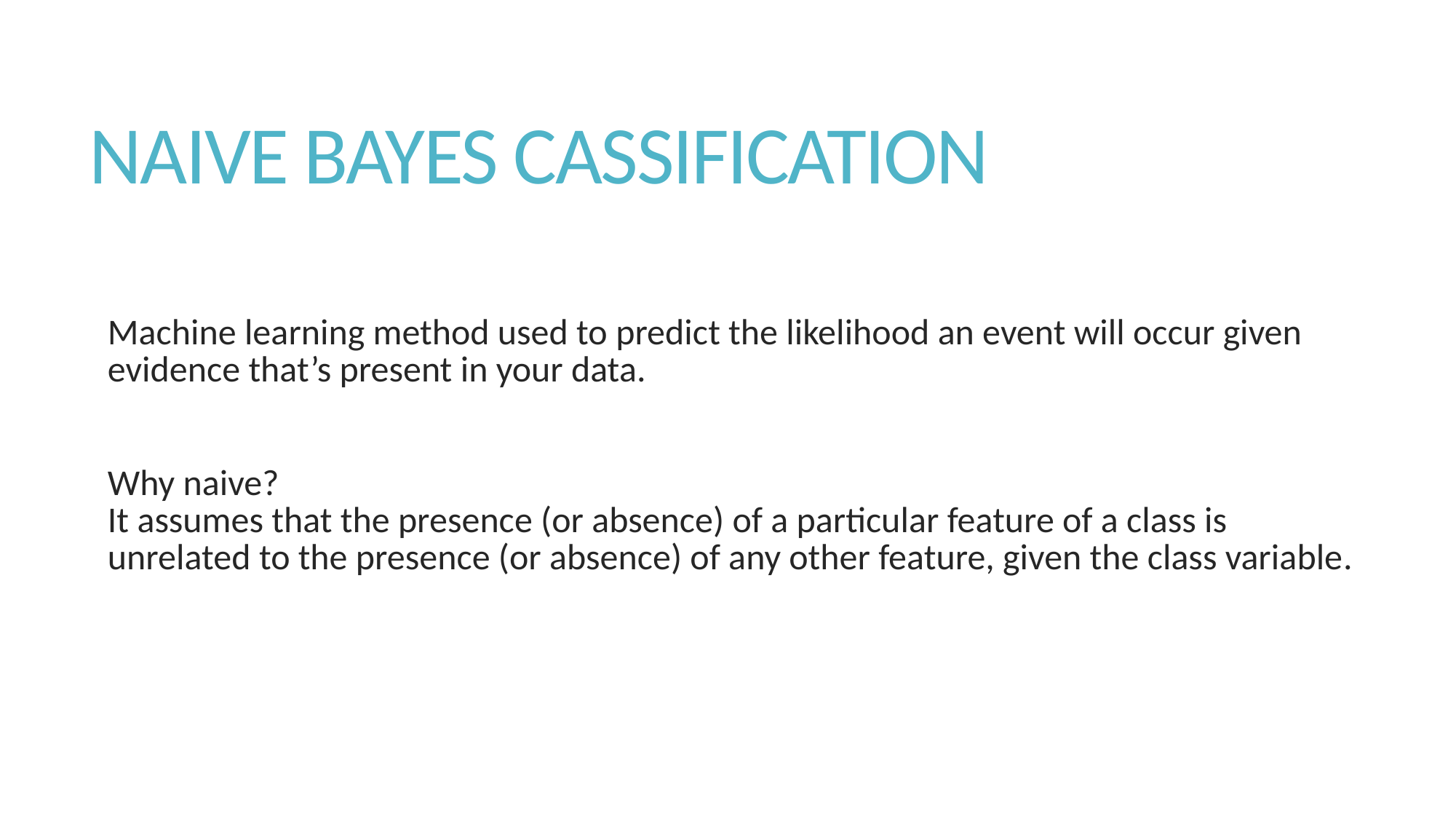

# NAIVE BAYES CASSIFICATION
Machine learning method used to predict the likelihood an event will occur given evidence that’s present in your data.

Why naive?
It assumes that the presence (or absence) of a particular feature of a class is unrelated to the presence (or absence) of any other feature, given the class variable.